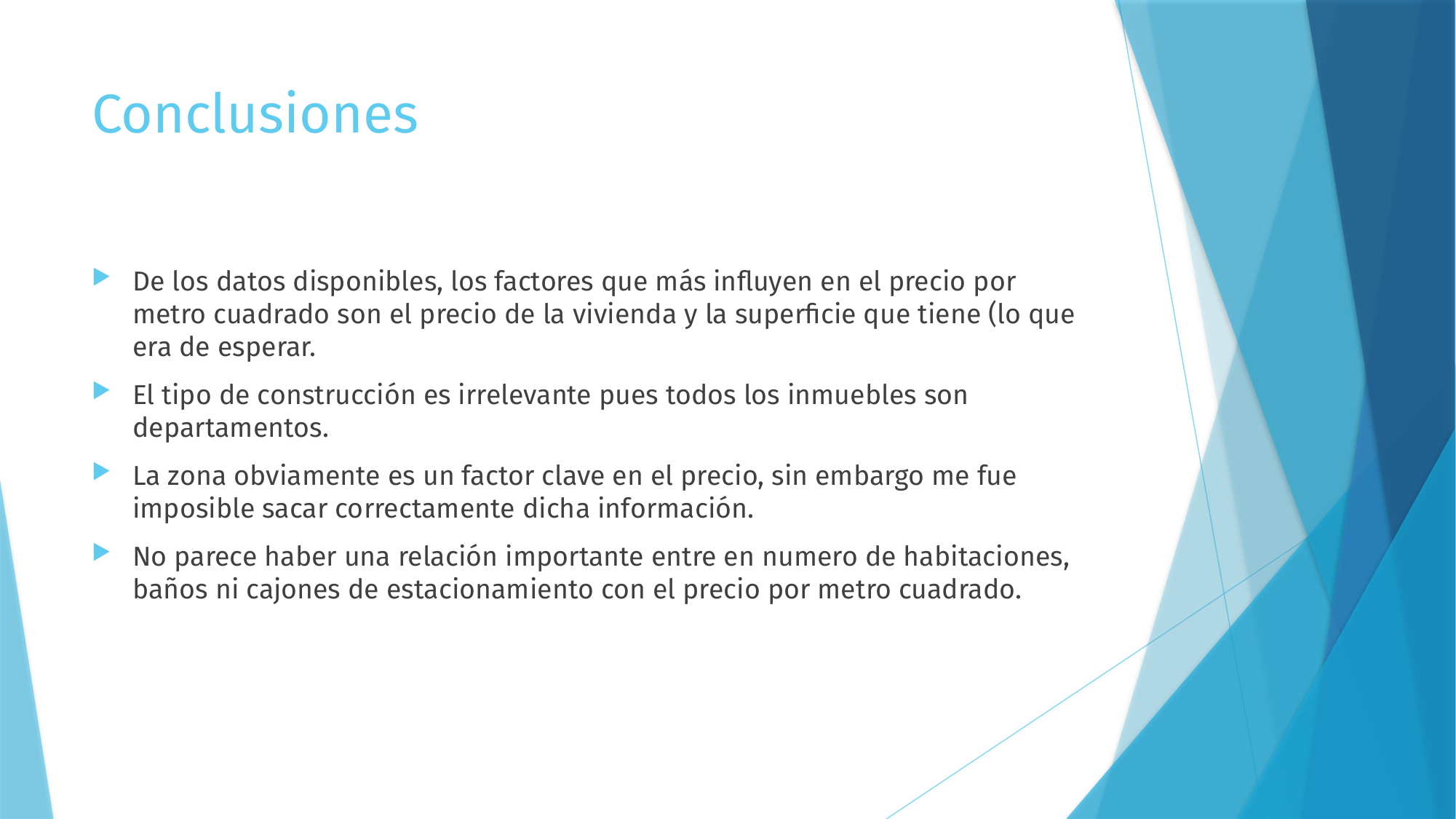

# Conclusiones
De los datos disponibles, los factores que más influyen en el precio por metro cuadrado son el precio de la vivienda y la superficie que tiene (lo que era de esperar.
El tipo de construcción es irrelevante pues todos los inmuebles son departamentos.
La zona obviamente es un factor clave en el precio, sin embargo me fue imposible sacar correctamente dicha información.
No parece haber una relación importante entre en numero de habitaciones, baños ni cajones de estacionamiento con el precio por metro cuadrado.